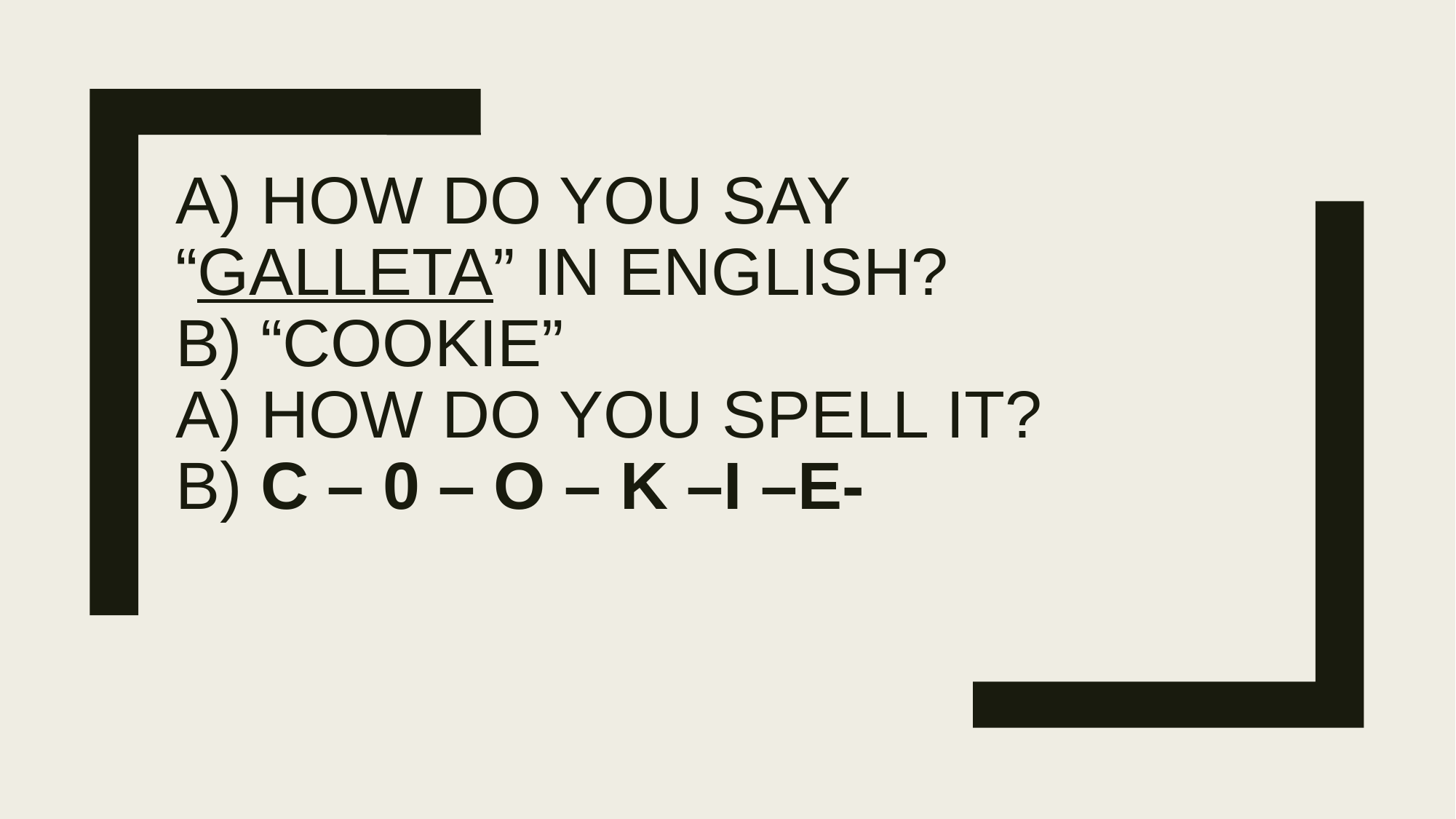

# A) How do you say “galleta” in english? B) “cookie” A) How do you spell it? B) C – 0 – O – K –I –E-